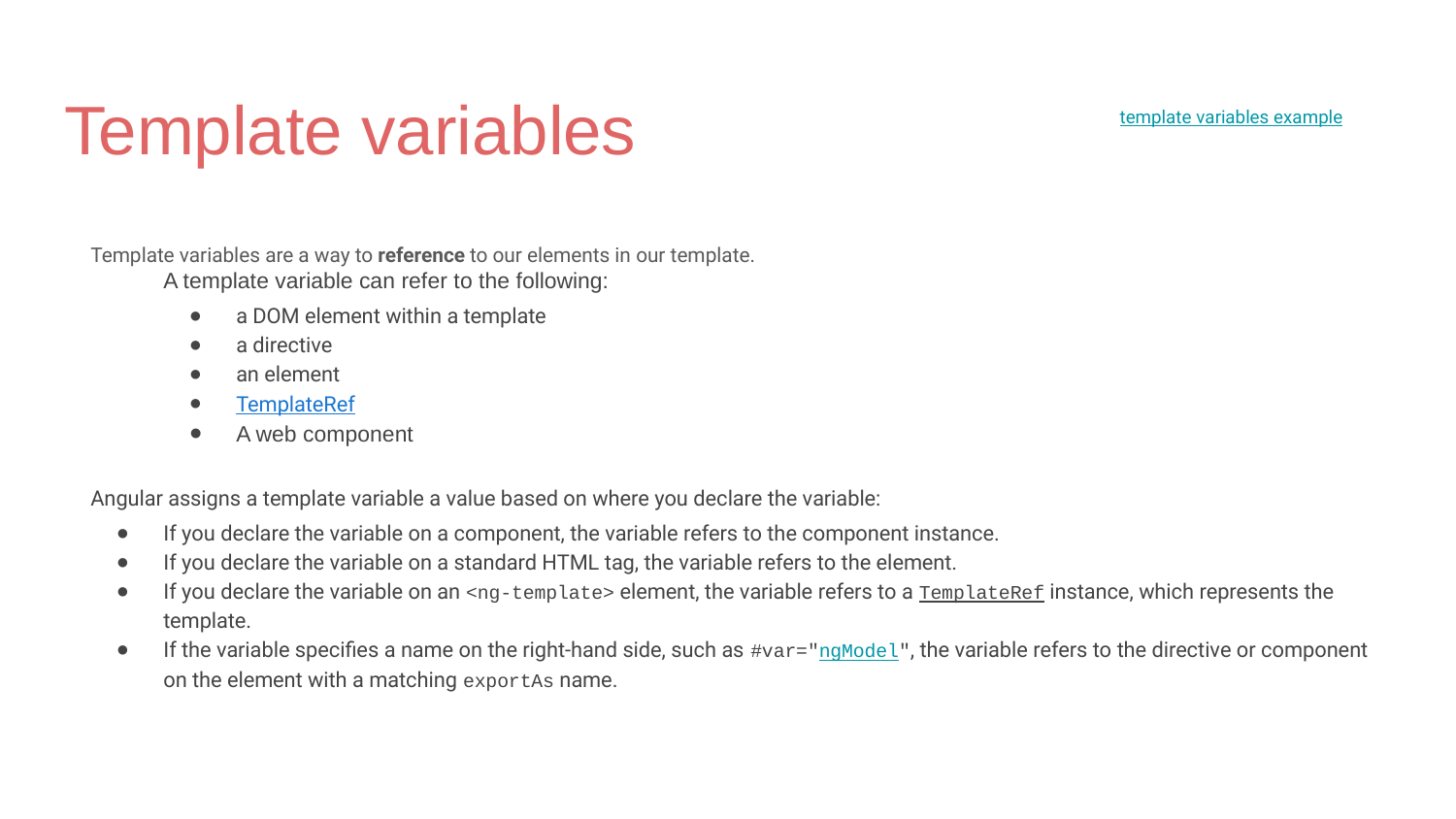

# Template variables
template variables example

Template variables are a way to reference to our elements in our template.
A template variable can refer to the following:
a DOM element within a template
a directive
an element
TemplateRef
A web component
Angular assigns a template variable a value based on where you declare the variable:
If you declare the variable on a component, the variable refers to the component instance.
If you declare the variable on a standard HTML tag, the variable refers to the element.
If you declare the variable on an <ng-template> element, the variable refers to a TemplateRef instance, which represents the template.
If the variable specifies a name on the right-hand side, such as #var="ngModel", the variable refers to the directive or component on the element with a matching exportAs name.